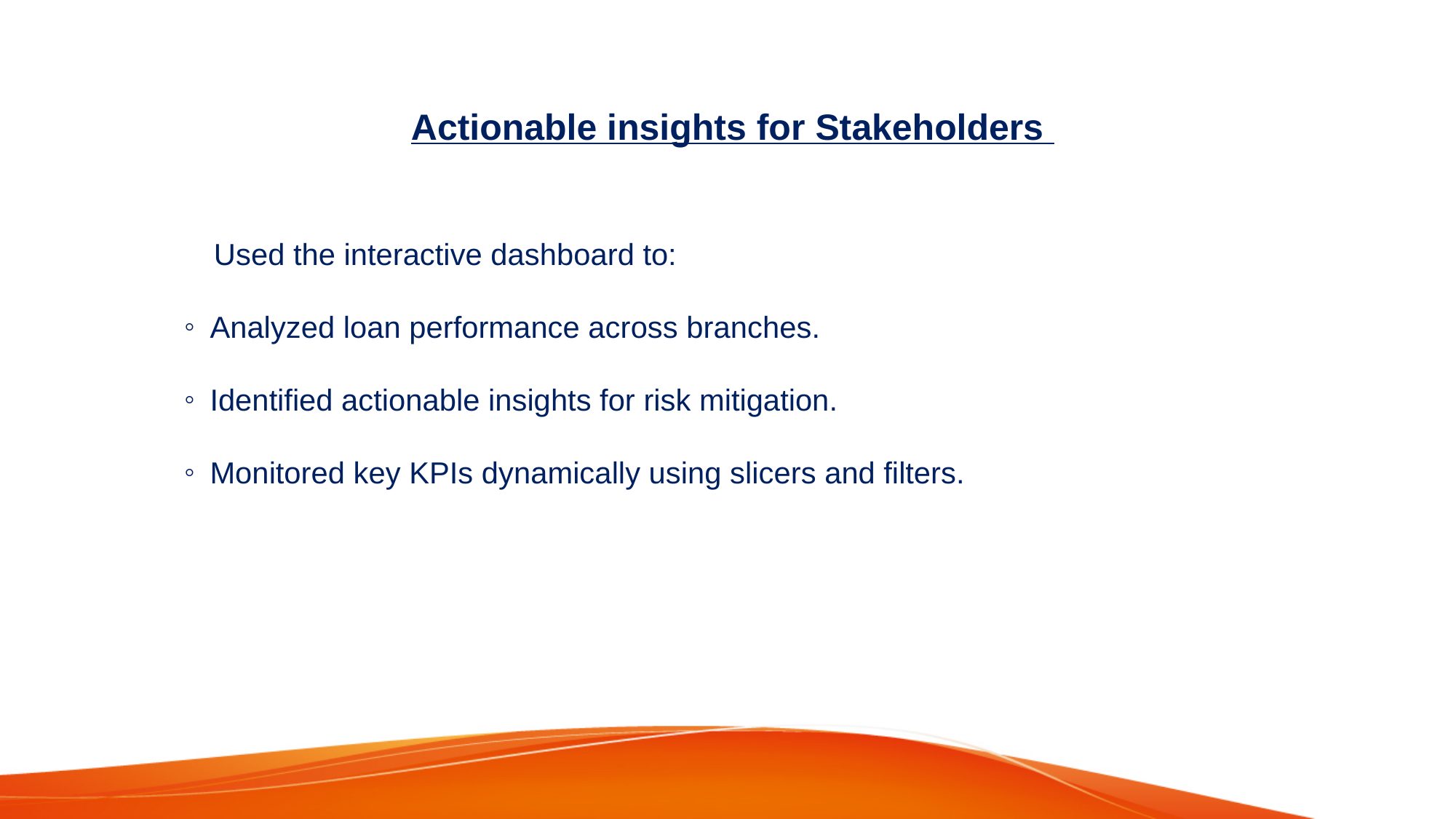

Actionable insights for Stakeholders

       Used the interactive dashboard to:

Analyzed loan performance across branches.

Identified actionable insights for risk mitigation.

Monitored key KPIs dynamically using slicers and filters.